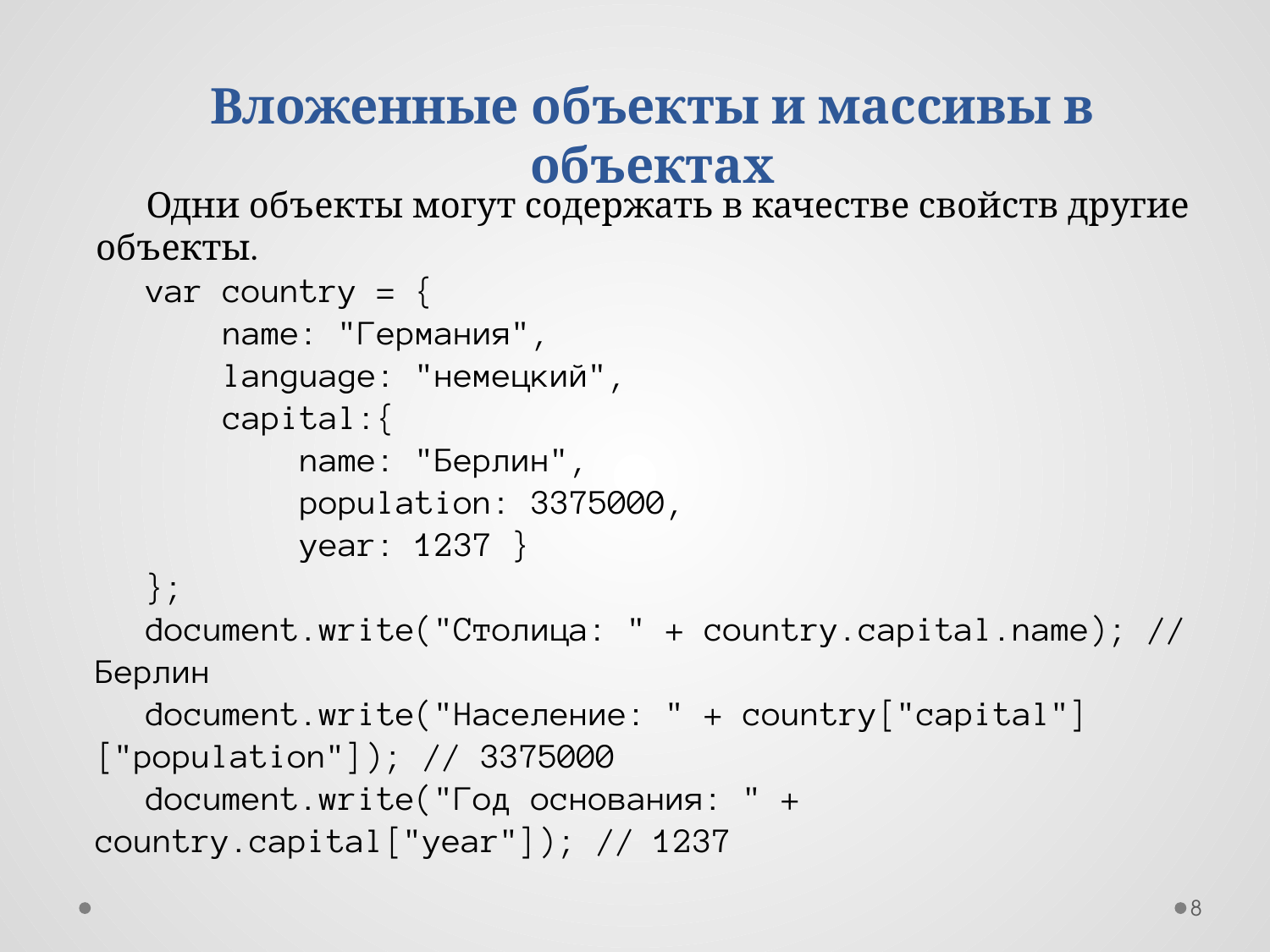

Вложенные объекты и массивы в объектах
Одни объекты могут содержать в качестве свойств другие объекты.
var country = {
    name: "Германия",
    language: "немецкий",
    capital:{
        name: "Берлин",
        population: 3375000,
        year: 1237 }
};
document.write("Столица: " + country.capital.name); // Берлин
document.write("Население: " + country["capital"]["population"]); // 3375000
document.write("Год основания: " + country.capital["year"]); // 1237

8